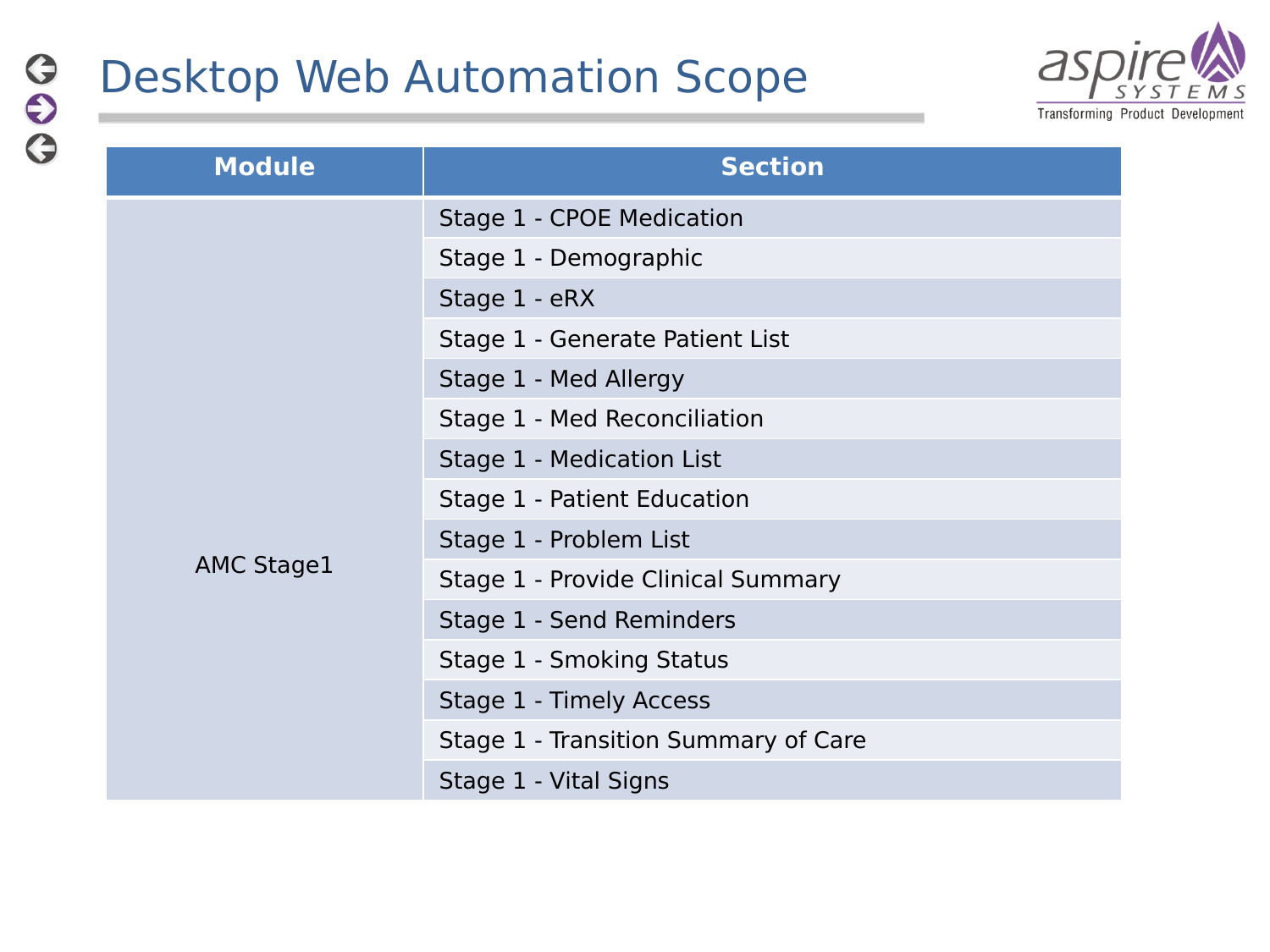

Desktop Web Automation Scope
| Module | Section |
| --- | --- |
| AMC Stage1 | Stage 1 - CPOE Medication |
|  | Stage 1 - Demographic |
|  | Stage 1 - eRX |
|  | Stage 1 - Generate Patient List |
|  | Stage 1 - Med Allergy |
|  | Stage 1 - Med Reconciliation |
|  | Stage 1 - Medication List |
|  | Stage 1 - Patient Education |
|  | Stage 1 - Problem List |
|  | Stage 1 - Provide Clinical Summary |
|  | Stage 1 - Send Reminders |
|  | Stage 1 - Smoking Status |
|  | Stage 1 - Timely Access |
|  | Stage 1 - Transition Summary of Care |
|  | Stage 1 - Vital Signs |